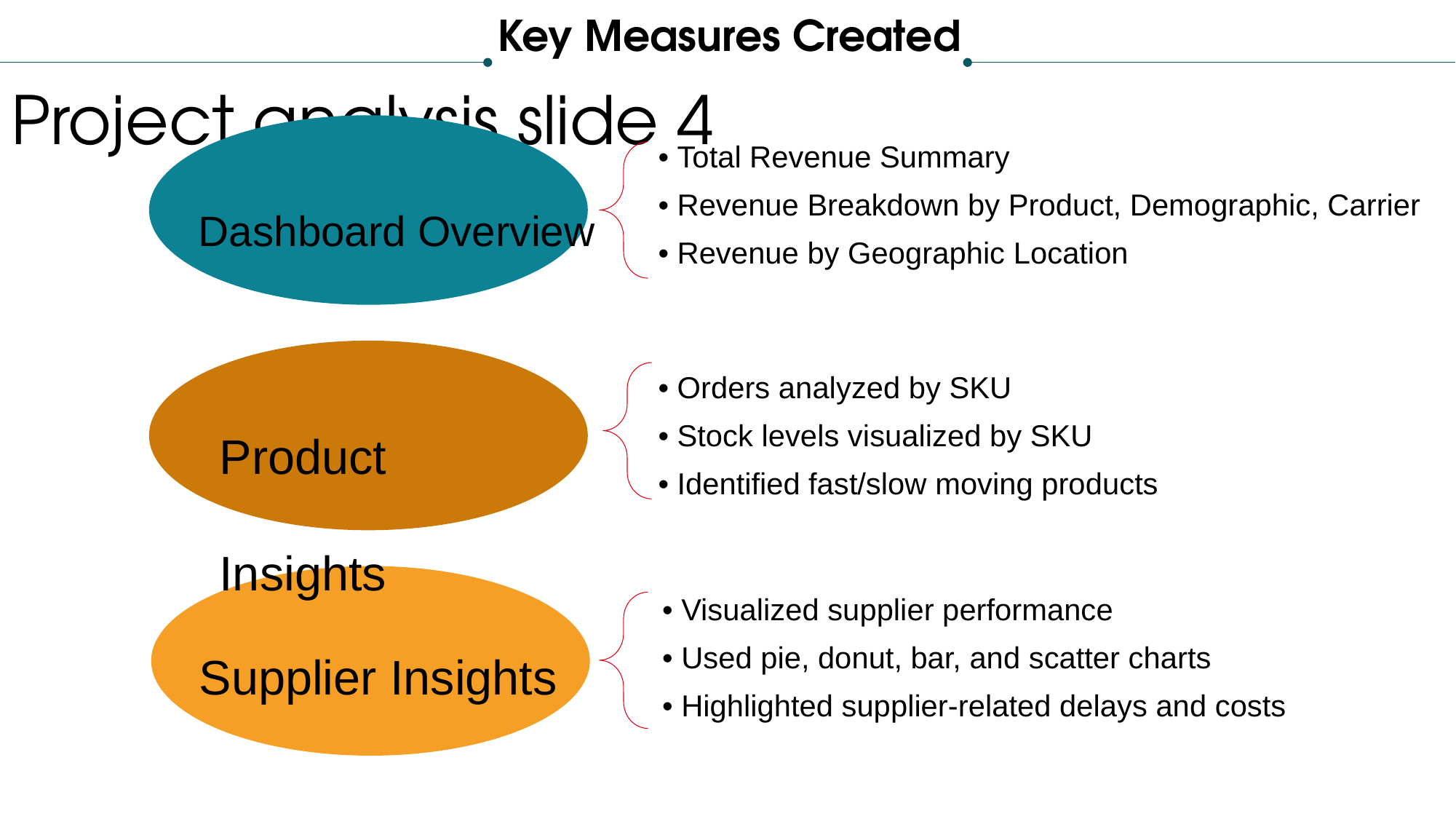

Key Measures Created
Project analysis slide 4

• Total Revenue Summary
• Revenue Breakdown by Product, Demographic, Carrier
• Revenue by Geographic Location

Dashboard Overview

Product Insights

• Orders analyzed by SKU
• Stock levels visualized by SKU
• Identified fast/slow moving products

Supplier Insights
• Visualized supplier performance
• Used pie, donut, bar, and scatter charts
• Highlighted supplier-related delays and costs